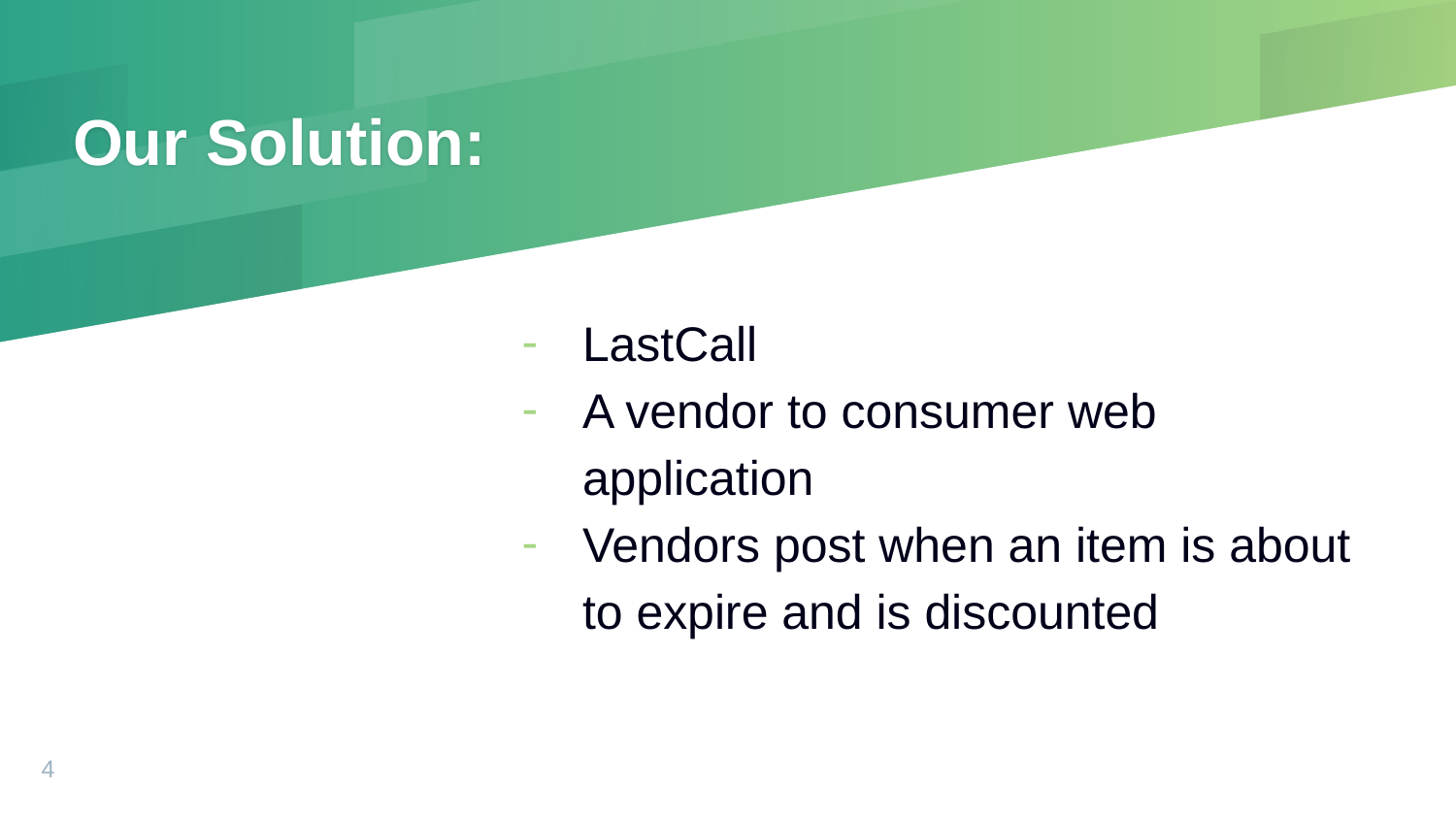

# Our Solution:
LastCall
A vendor to consumer web application
Vendors post when an item is about to expire and is discounted

4